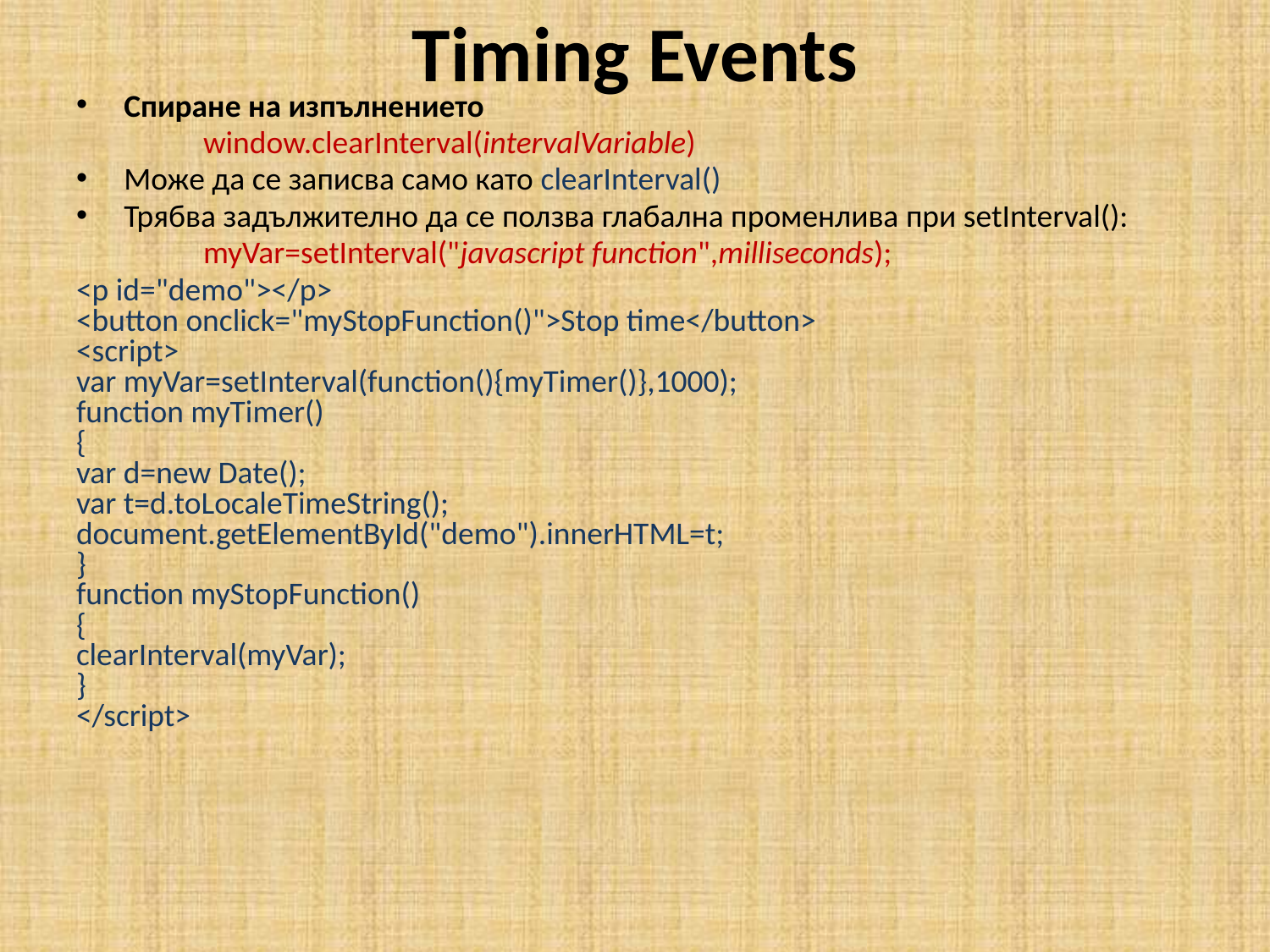

# Timing Events
Спиране на изпълнението
	window.clearInterval(intervalVariable)
Може да се записва само като clearInterval()
Трябва задължително да се ползва глабална променлива при setInterval():
	myVar=setInterval("javascript function",milliseconds);
<p id="demo"></p>
<button onclick="myStopFunction()">Stop time</button>
<script>
var myVar=setInterval(function(){myTimer()},1000);
function myTimer()
{
var d=new Date();
var t=d.toLocaleTimeString();
document.getElementById("demo").innerHTML=t;
}
function myStopFunction()
{
clearInterval(myVar);
}
</script>